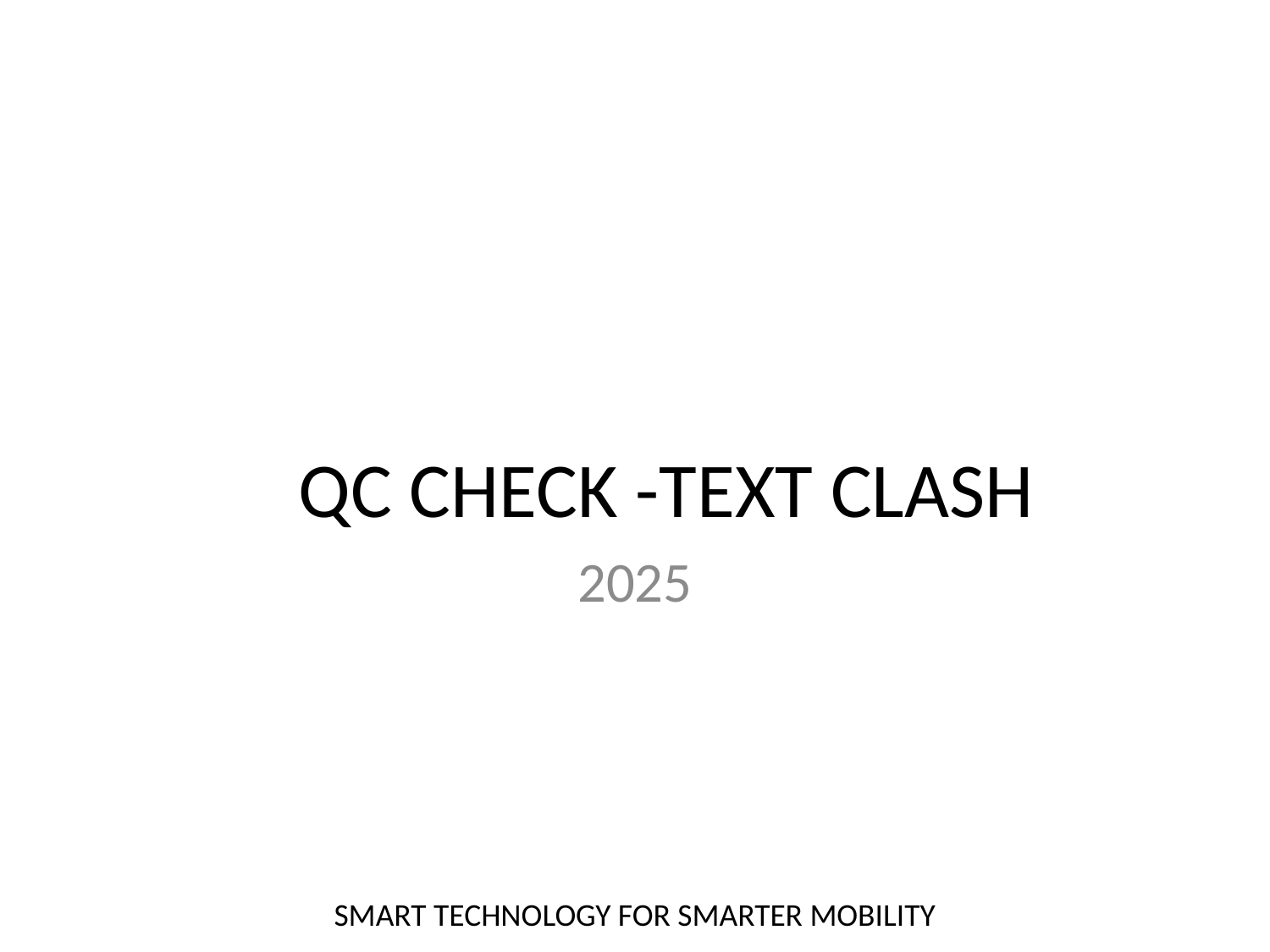

# QC CHECK -TEXT CLASH
2025
SMART TECHNOLOGY FOR SMARTER MOBILITY